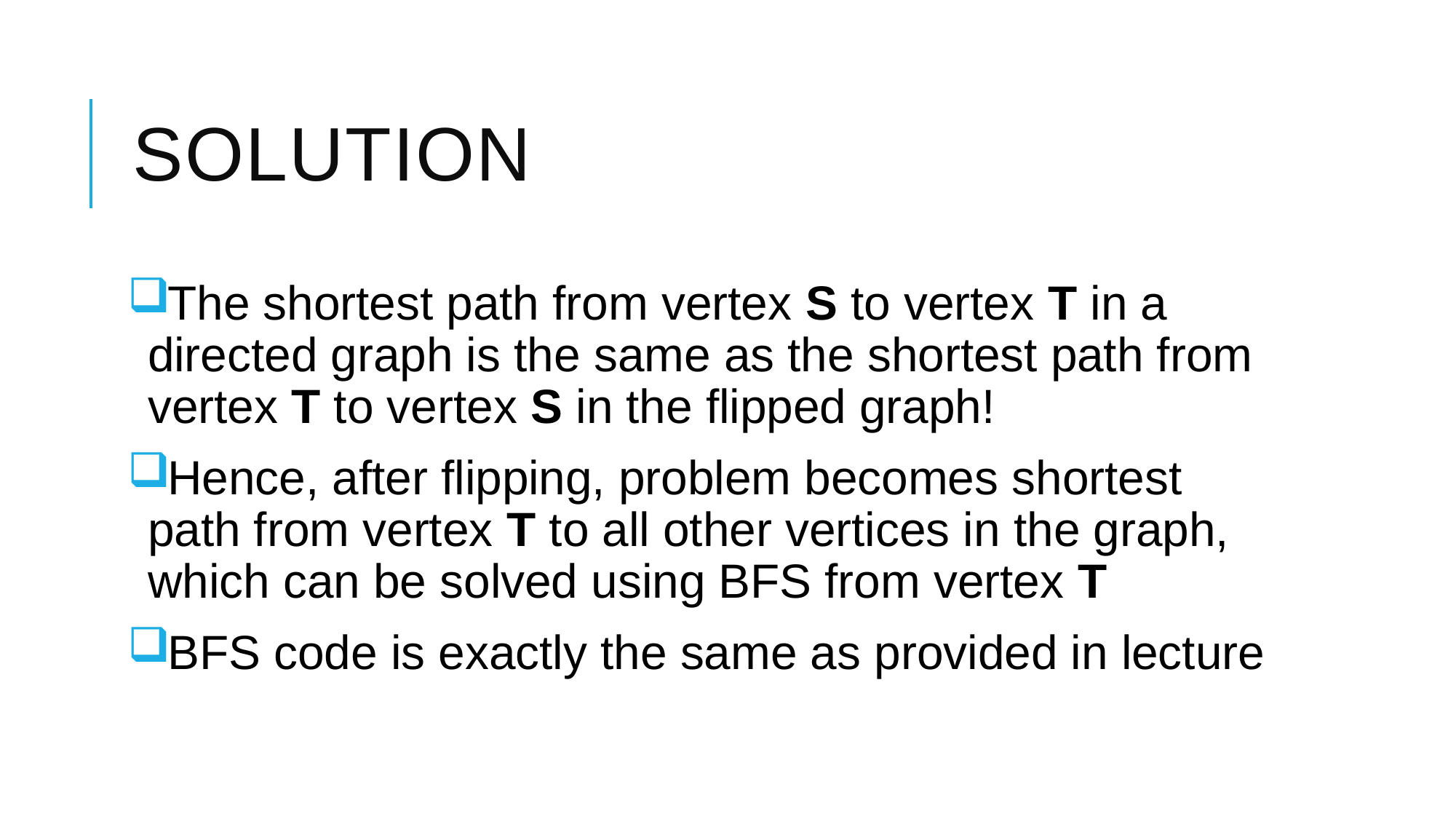

# Solution
The shortest path from vertex S to vertex T in a directed graph is the same as the shortest path from vertex T to vertex S in the flipped graph!
Hence, after flipping, problem becomes shortest path from vertex T to all other vertices in the graph, which can be solved using BFS from vertex T
BFS code is exactly the same as provided in lecture